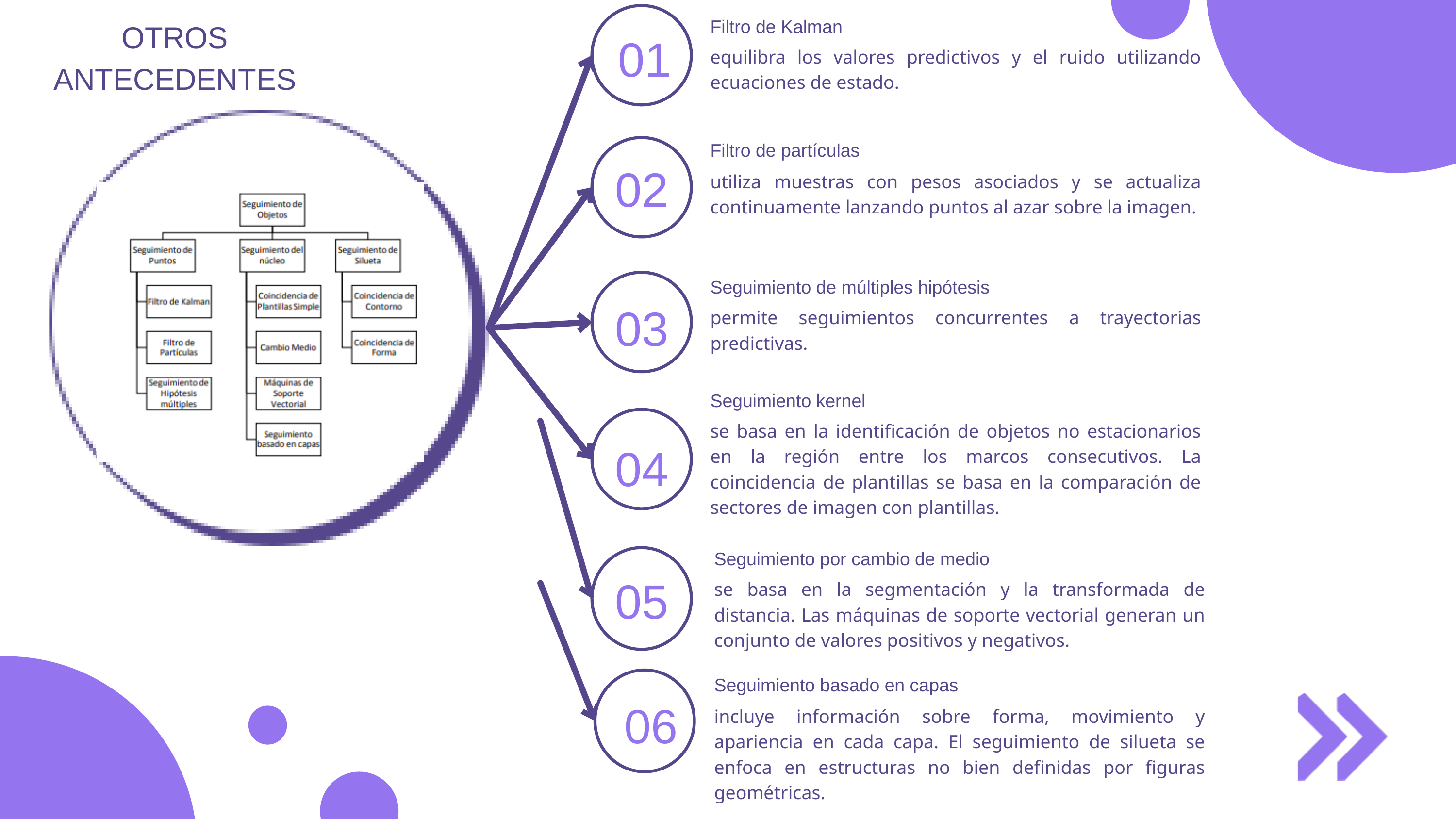

Filtro de Kalman
OTROS ANTECEDENTES
01
equilibra los valores predictivos y el ruido utilizando ecuaciones de estado.

Filtro de partículas

02
utiliza muestras con pesos asociados y se actualiza continuamente lanzando puntos al azar sobre la imagen.

Seguimiento de múltiples hipótesis

03
permite seguimientos concurrentes a trayectorias predictivas.

Seguimiento kernel

se basa en la identificación de objetos no estacionarios en la región entre los marcos consecutivos. La coincidencia de plantillas se basa en la comparación de sectores de imagen con plantillas.

04

Seguimiento por cambio de medio

05
se basa en la segmentación y la transformada de distancia. Las máquinas de soporte vectorial generan un conjunto de valores positivos y negativos.

Seguimiento basado en capas

06

incluye información sobre forma, movimiento y apariencia en cada capa. El seguimiento de silueta se enfoca en estructuras no bien definidas por figuras geométricas.